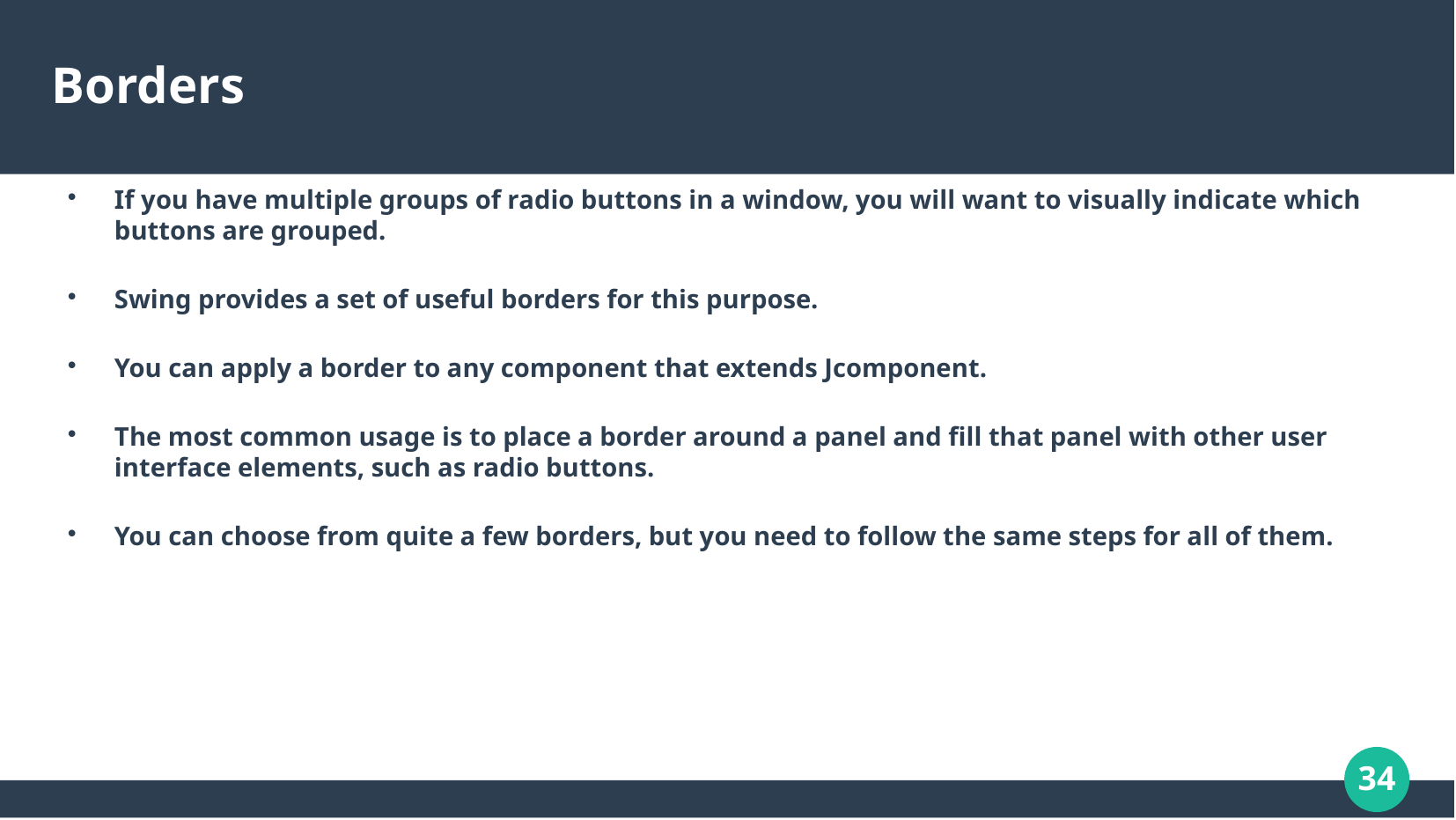

# Borders
If you have multiple groups of radio buttons in a window, you will want to visually indicate which buttons are grouped.
Swing provides a set of useful borders for this purpose.
You can apply a border to any component that extends Jcomponent.
The most common usage is to place a border around a panel and fill that panel with other user interface elements, such as radio buttons.
You can choose from quite a few borders, but you need to follow the same steps for all of them.